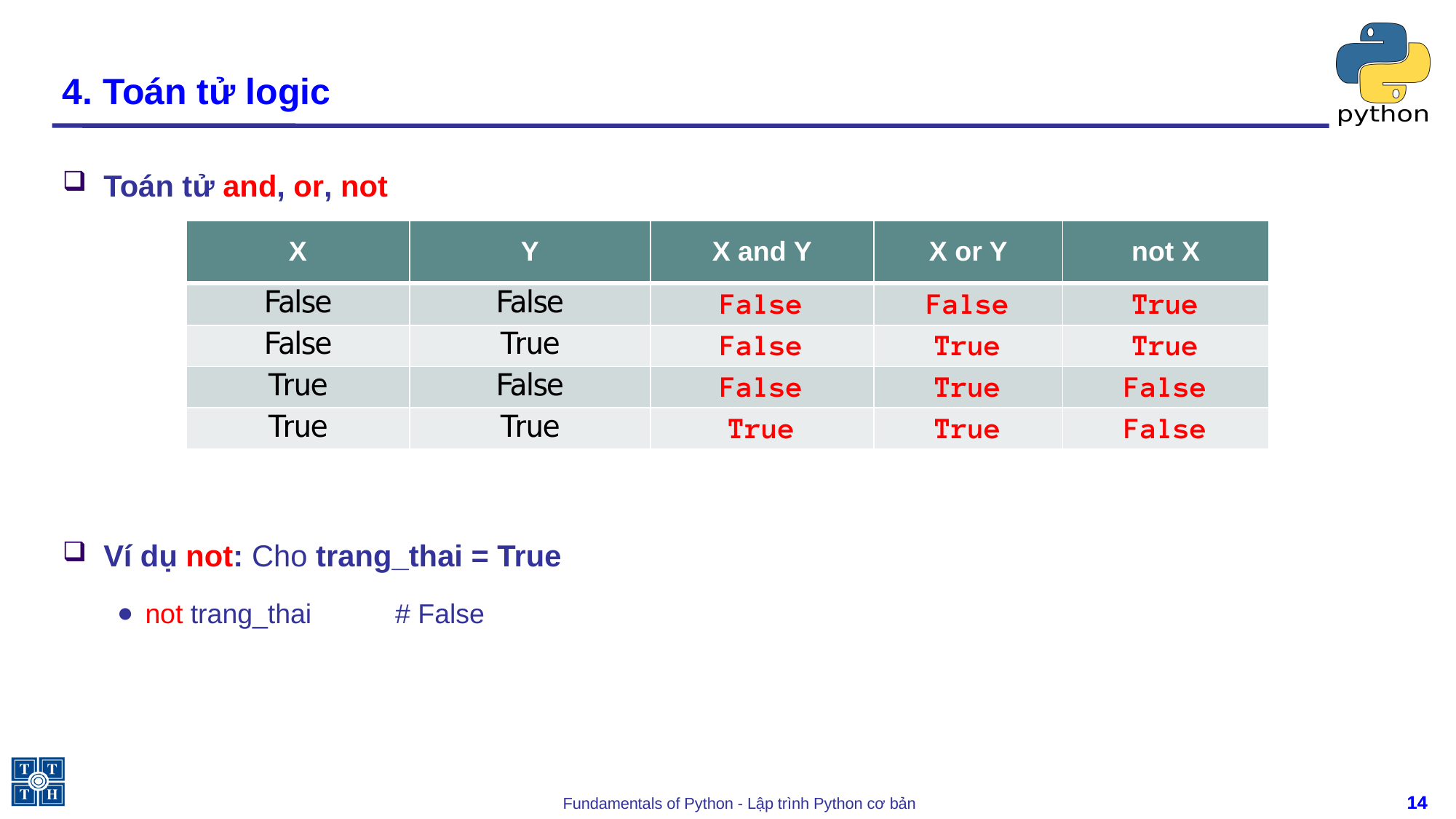

# 4. Toán tử logic
Toán tử and, or, not

Ví dụ not: Cho trang_thai = True
not trang_thai           # False

| X | Y | X and Y | X or Y | not X |
| --- | --- | --- | --- | --- |
| False | False | False | False | True |
| False | True | False | True | True |
| True | False | False | True | False |
| True | True | True | True | False |